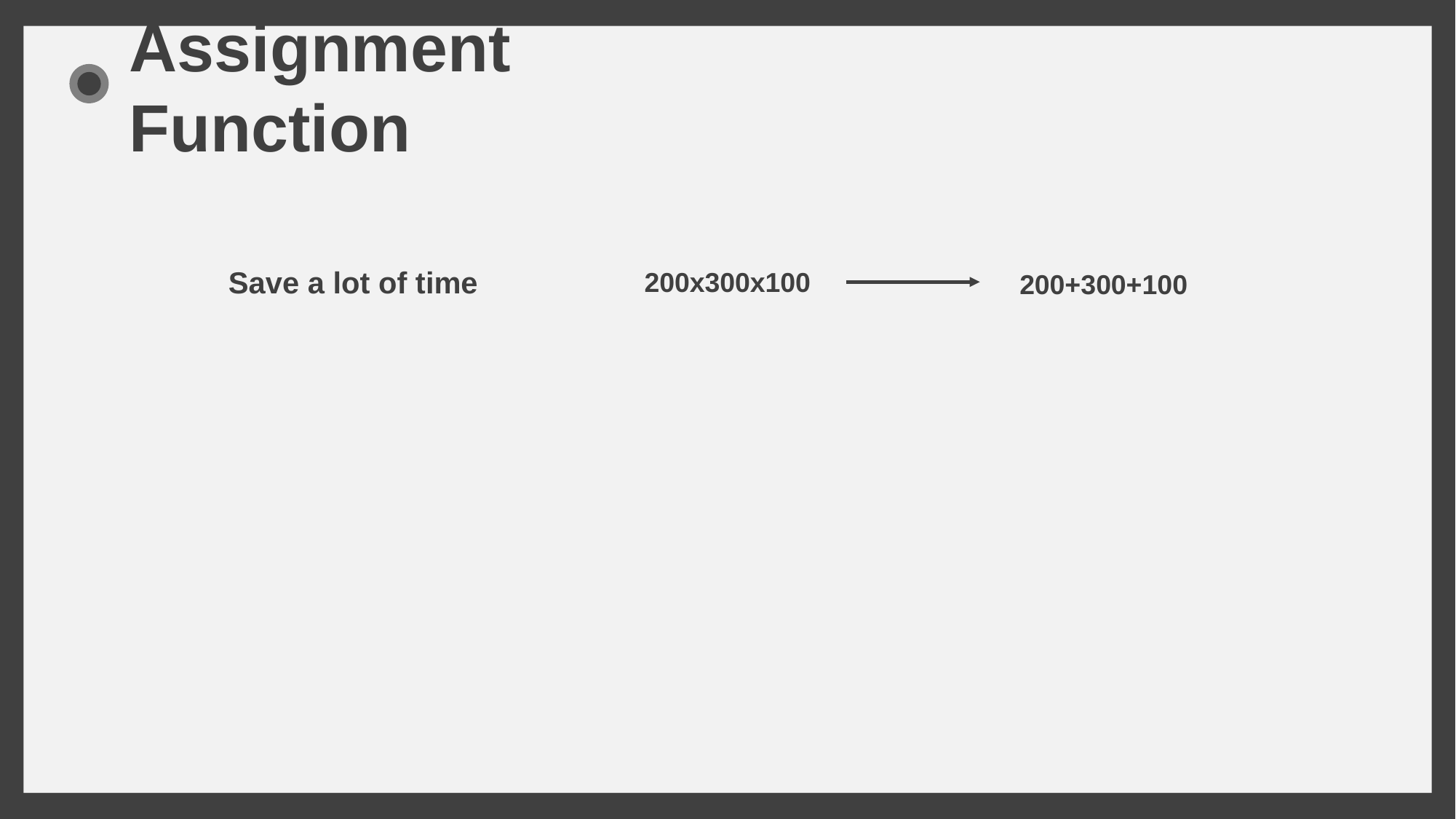

Assignment Function
Save a lot of time
200x300x100
200+300+100